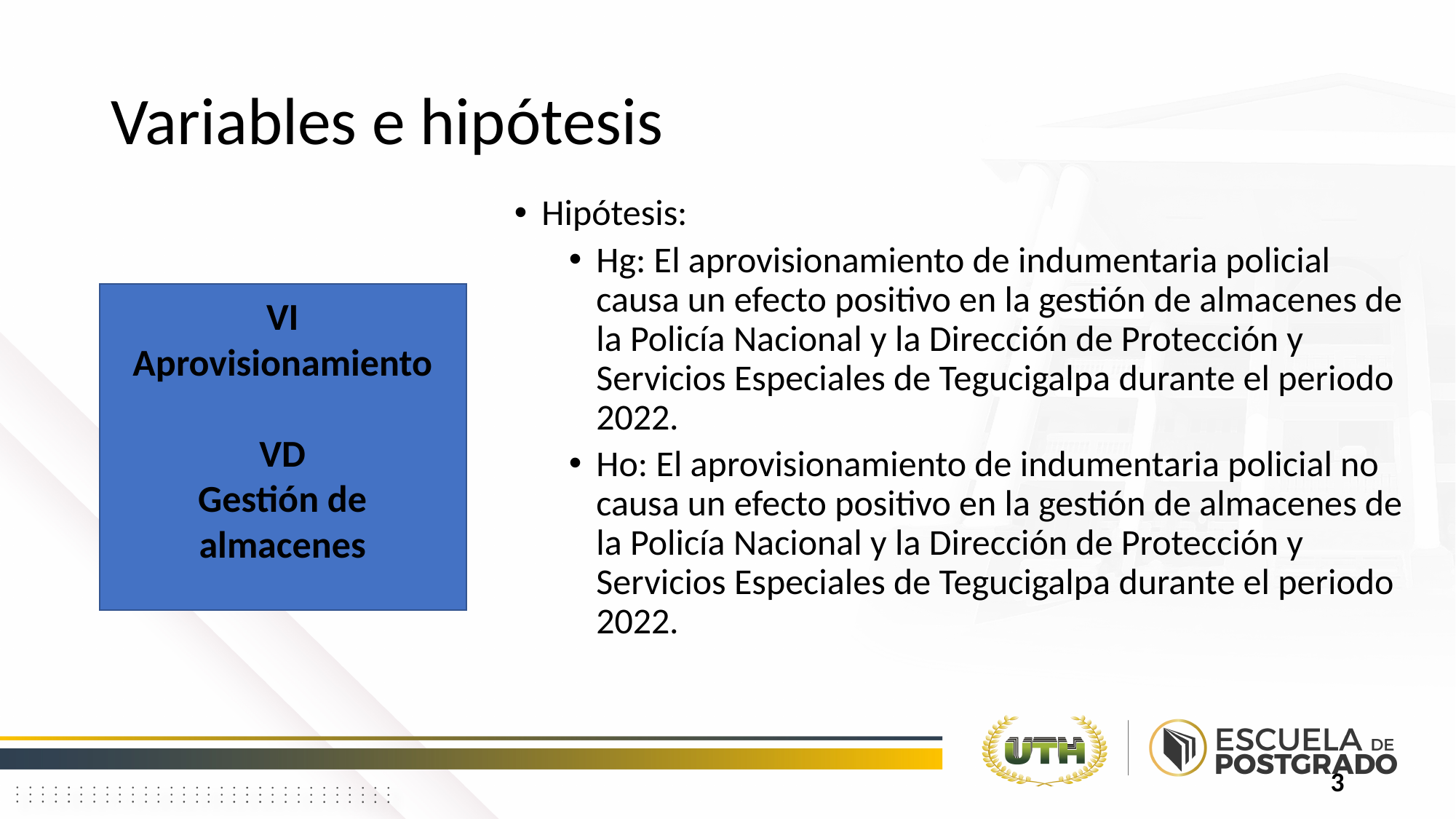

# Variables e hipótesis
Hipótesis:
Hg: El aprovisionamiento de indumentaria policial causa un efecto positivo en la gestión de almacenes de la Policía Nacional y la Dirección de Protección y Servicios Especiales de Tegucigalpa durante el periodo 2022.
Ho: El aprovisionamiento de indumentaria policial no causa un efecto positivo en la gestión de almacenes de la Policía Nacional y la Dirección de Protección y Servicios Especiales de Tegucigalpa durante el periodo 2022.

VI
Aprovisionamiento

VD
Gestión de almacenes

3